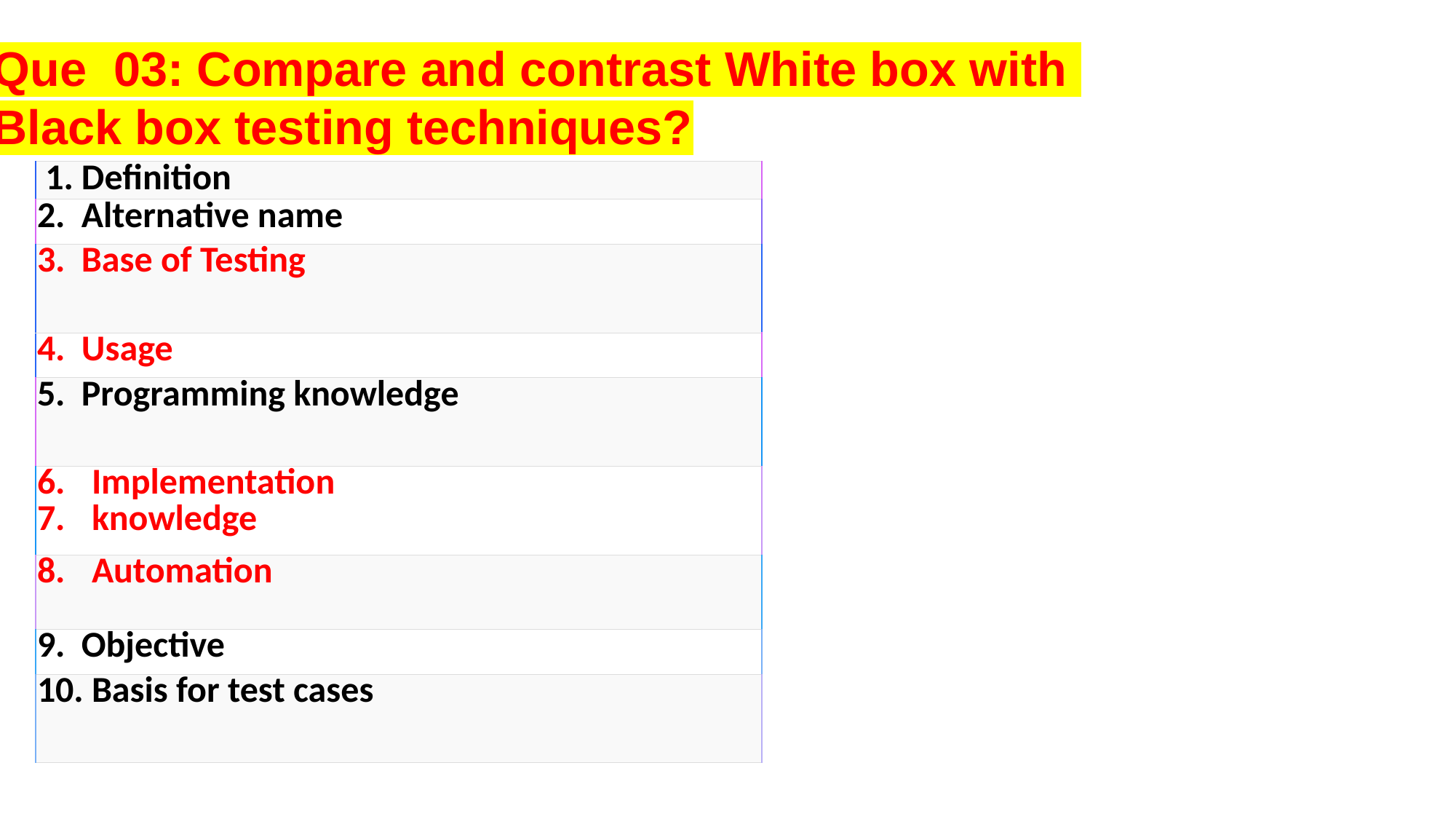

Que  03: Compare and contrast White box with
Black box testing techniques?
| 1. Definition |
| --- |
| 2. Alternative name |
| 3. Base of Testing |
| 4. Usage |
| 5. Programming knowledge |
| Implementation knowledge |
| Automation |
| 9. Objective |
| 10. Basis for test cases |